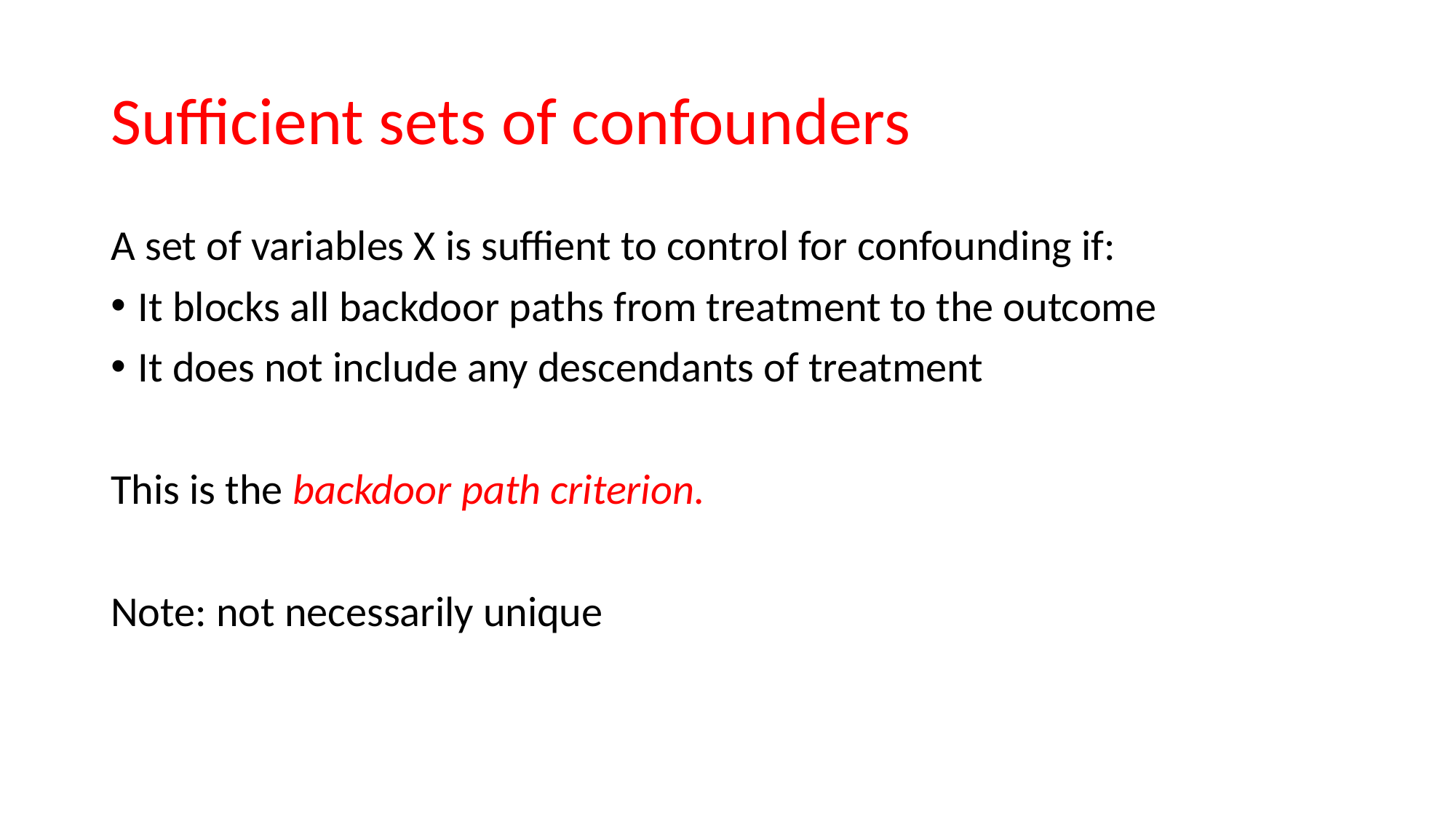

# Sufficient sets of confounders
A set of variables X is suffient to control for confounding if:
It blocks all backdoor paths from treatment to the outcome
It does not include any descendants of treatment

This is the backdoor path criterion.

Note: not necessarily unique